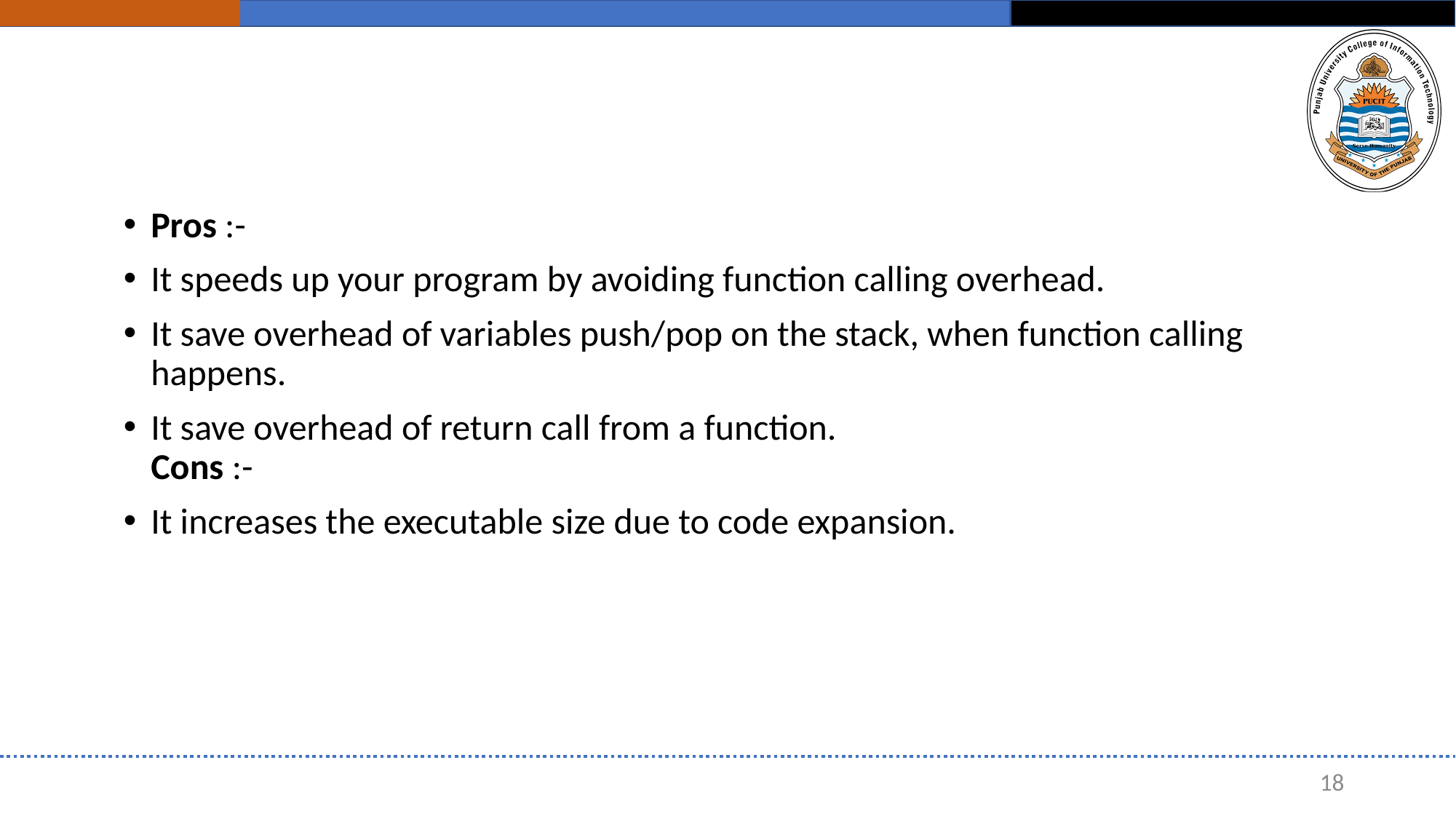

Pros :-
It speeds up your program by avoiding function calling overhead.
It save overhead of variables push/pop on the stack, when function calling happens.
It save overhead of return call from a function.
Cons :-
It increases the executable size due to code expansion.
18